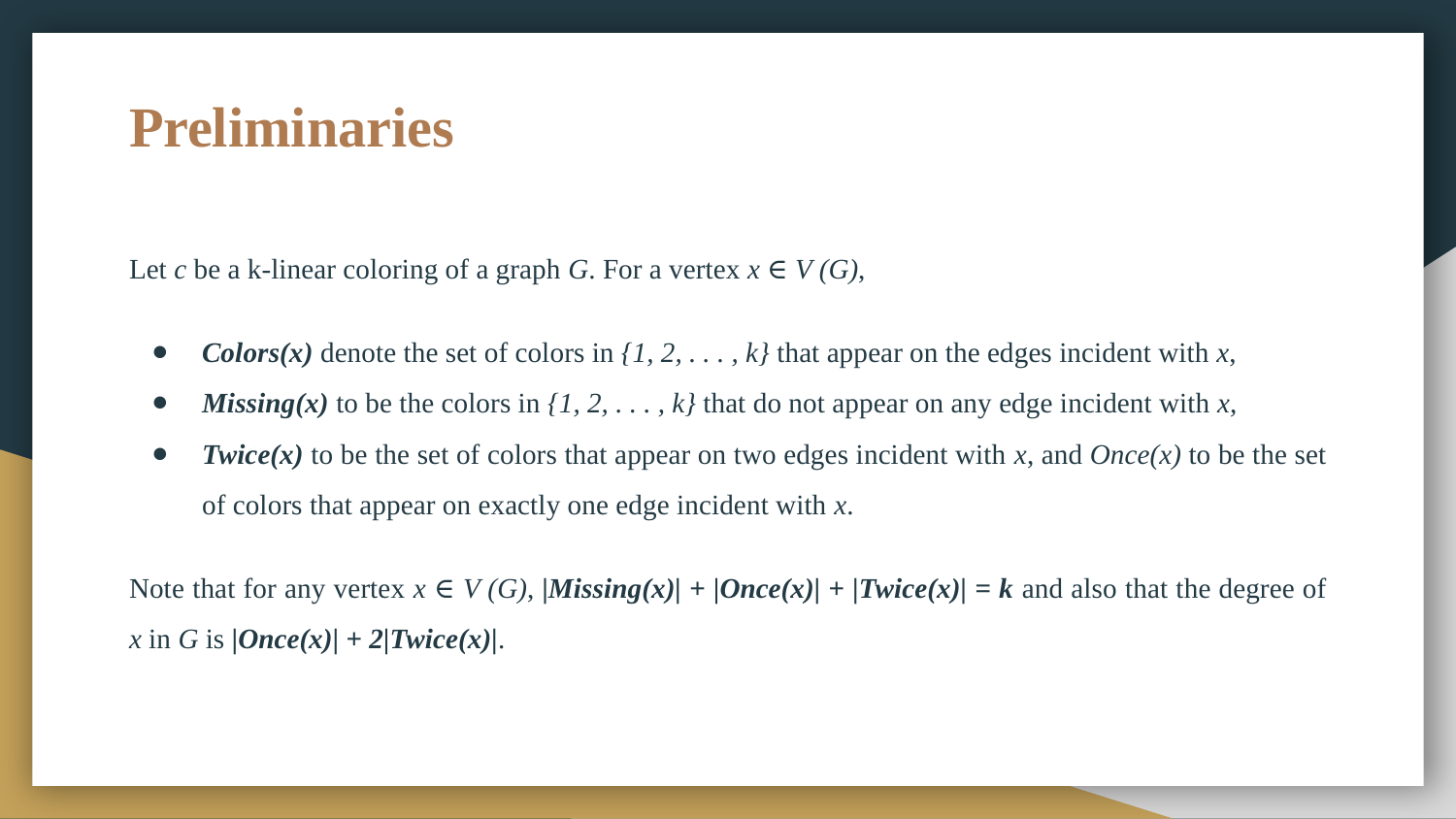

# Preliminaries
Let c be a k-linear coloring of a graph G. For a vertex x ∈ V (G),
Colors(x) denote the set of colors in {1, 2, . . . , k} that appear on the edges incident with x,
Missing(x) to be the colors in {1, 2, . . . , k} that do not appear on any edge incident with x,
Twice(x) to be the set of colors that appear on two edges incident with x, and Once(x) to be the set of colors that appear on exactly one edge incident with x.
Note that for any vertex x ∈ V (G), |Missing(x)| + |Once(x)| + |Twice(x)| = k and also that the degree of x in G is |Once(x)| + 2|Twice(x)|.